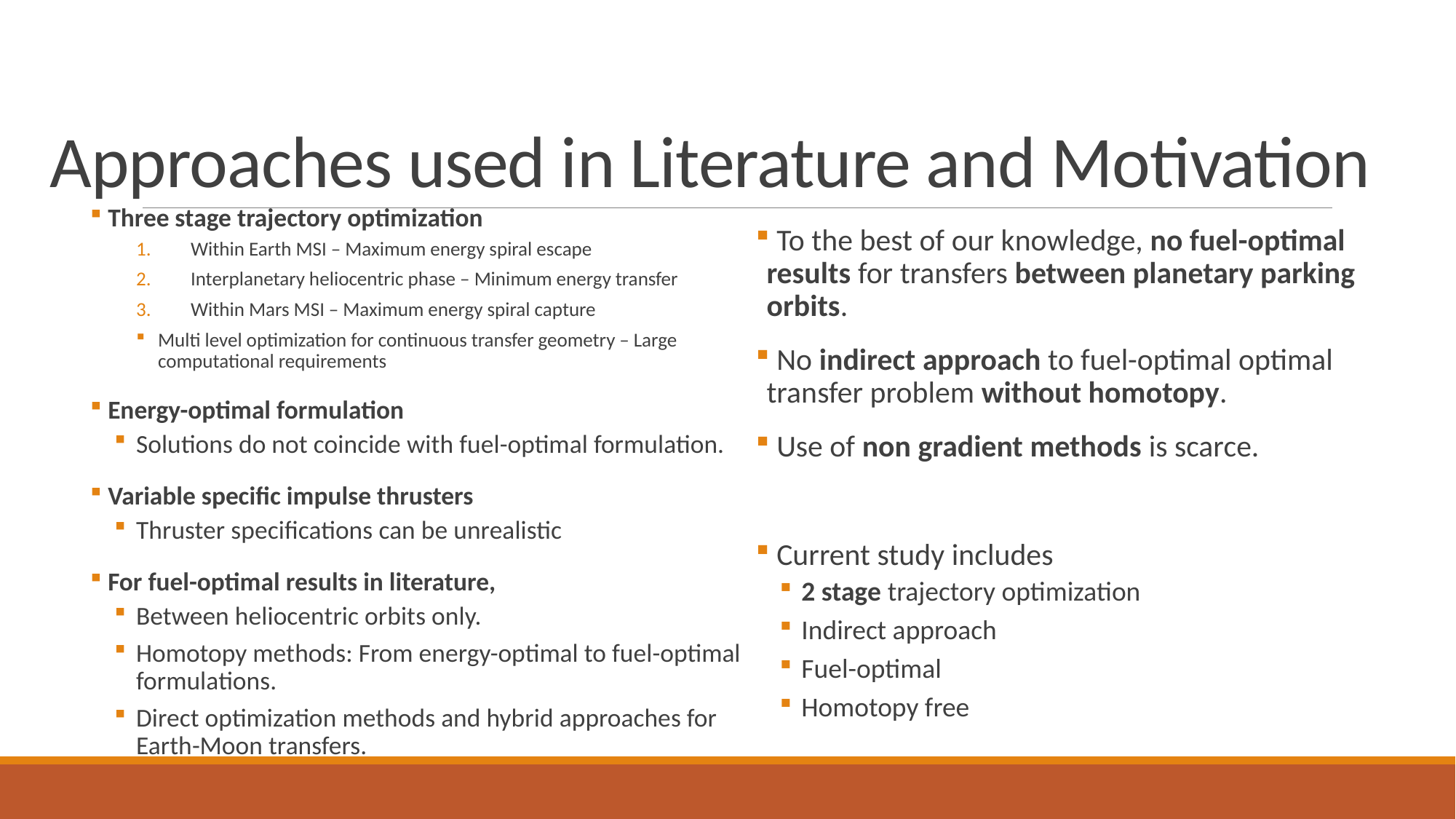

# Approaches used in Literature and Motivation
 Three stage trajectory optimization
Within Earth MSI – Maximum energy spiral escape
Interplanetary heliocentric phase – Minimum energy transfer
Within Mars MSI – Maximum energy spiral capture
Multi level optimization for continuous transfer geometry – Large computational requirements
 Energy-optimal formulation
Solutions do not coincide with fuel-optimal formulation.
 Variable specific impulse thrusters
Thruster specifications can be unrealistic
 For fuel-optimal results in literature,
Between heliocentric orbits only.
Homotopy methods: From energy-optimal to fuel-optimal formulations.
Direct optimization methods and hybrid approaches for Earth-Moon transfers.
 To the best of our knowledge, no fuel-optimal results for transfers between planetary parking orbits.
 No indirect approach to fuel-optimal optimal transfer problem without homotopy.
 Use of non gradient methods is scarce.

 Current study includes
2 stage trajectory optimization
Indirect approach
Fuel-optimal
Homotopy free